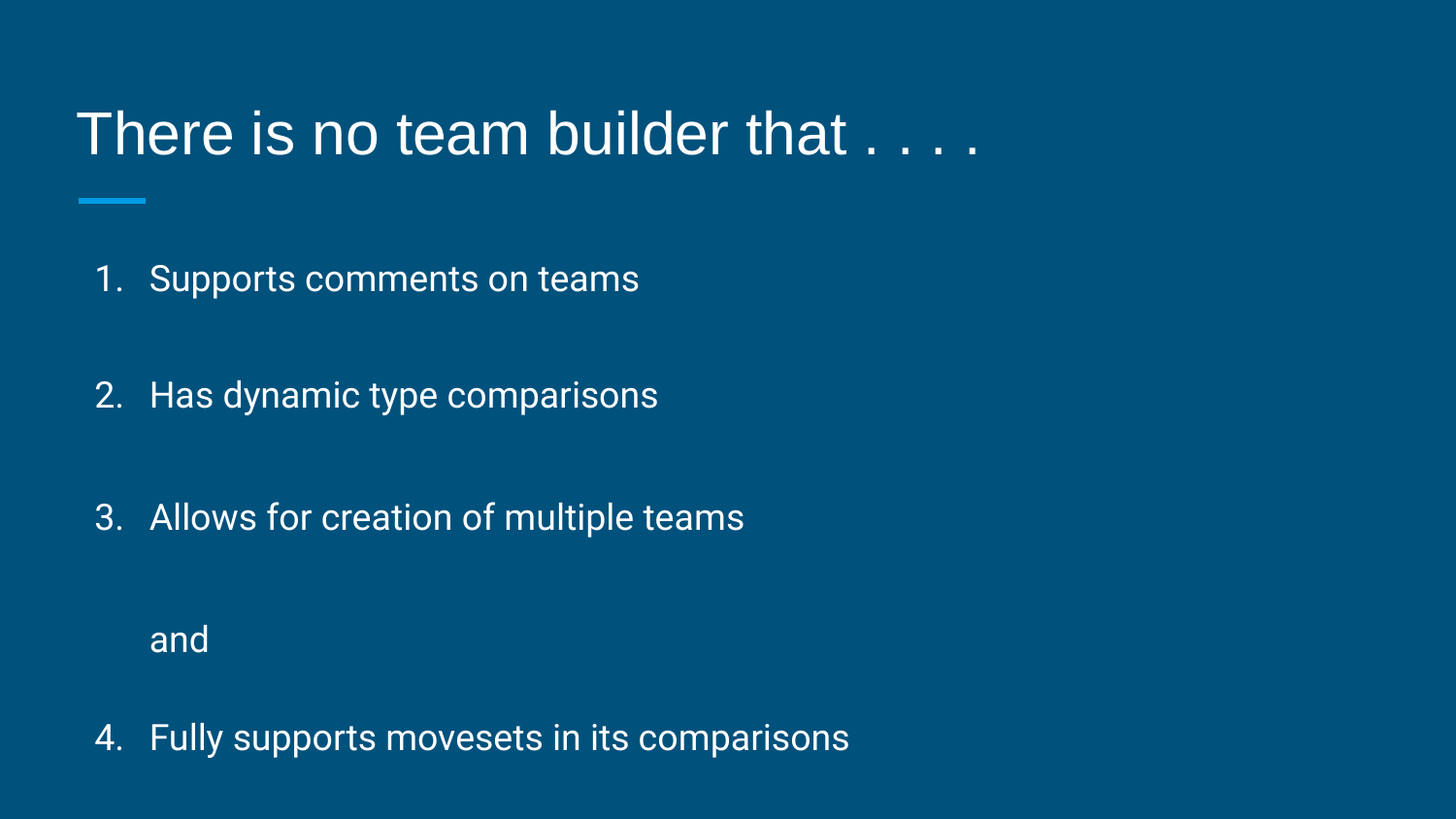

# There is no team builder that . . . .
Supports comments on teams

Has dynamic type comparisons

Allows for creation of multiple teams

and

Fully supports movesets in its comparisons